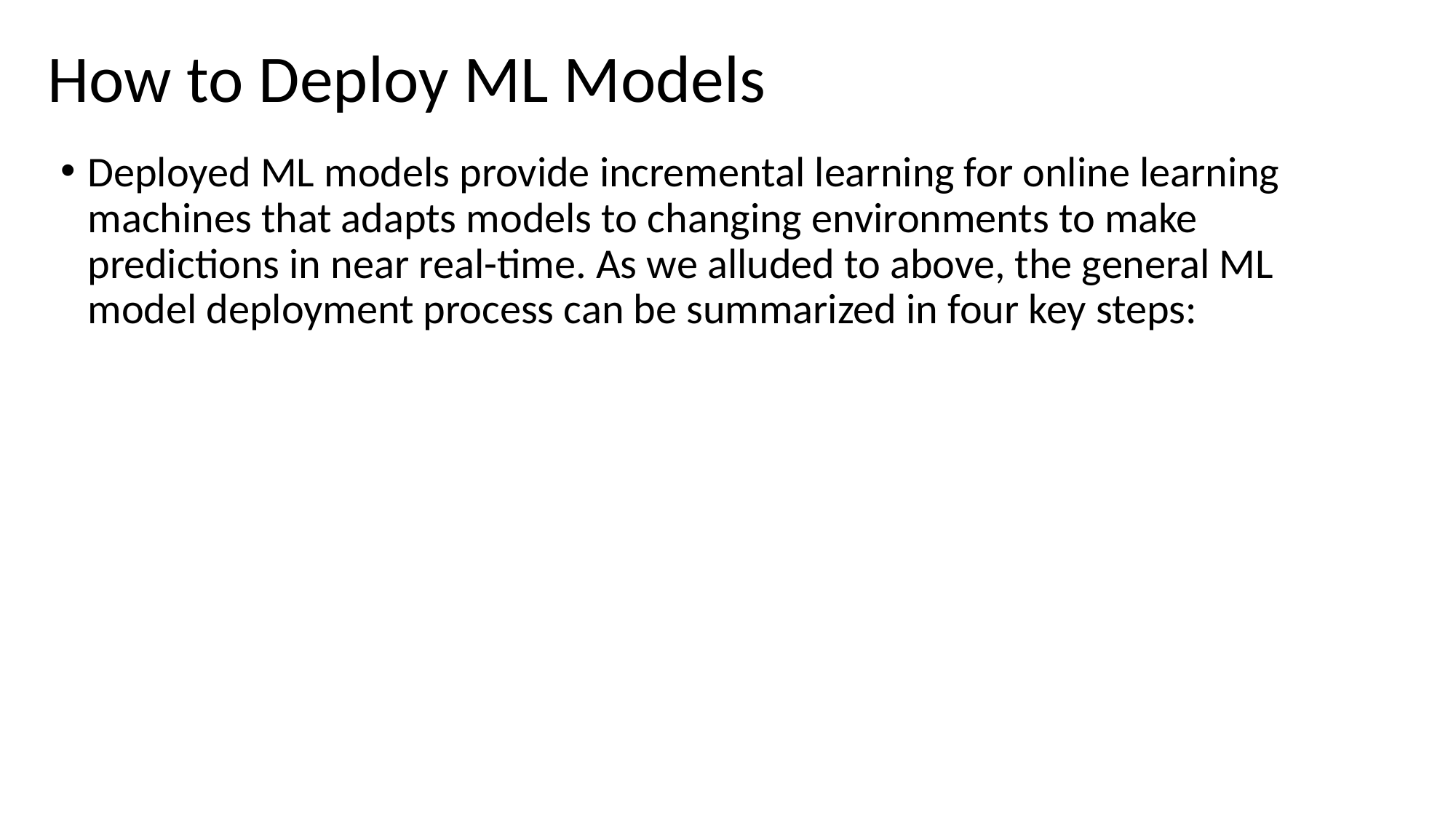

# How to Deploy ML Models
Deployed ML models provide incremental learning for online learning machines that adapts models to changing environments to make predictions in near real-time. As we alluded to above, the general ML model deployment process can be summarized in four key steps: